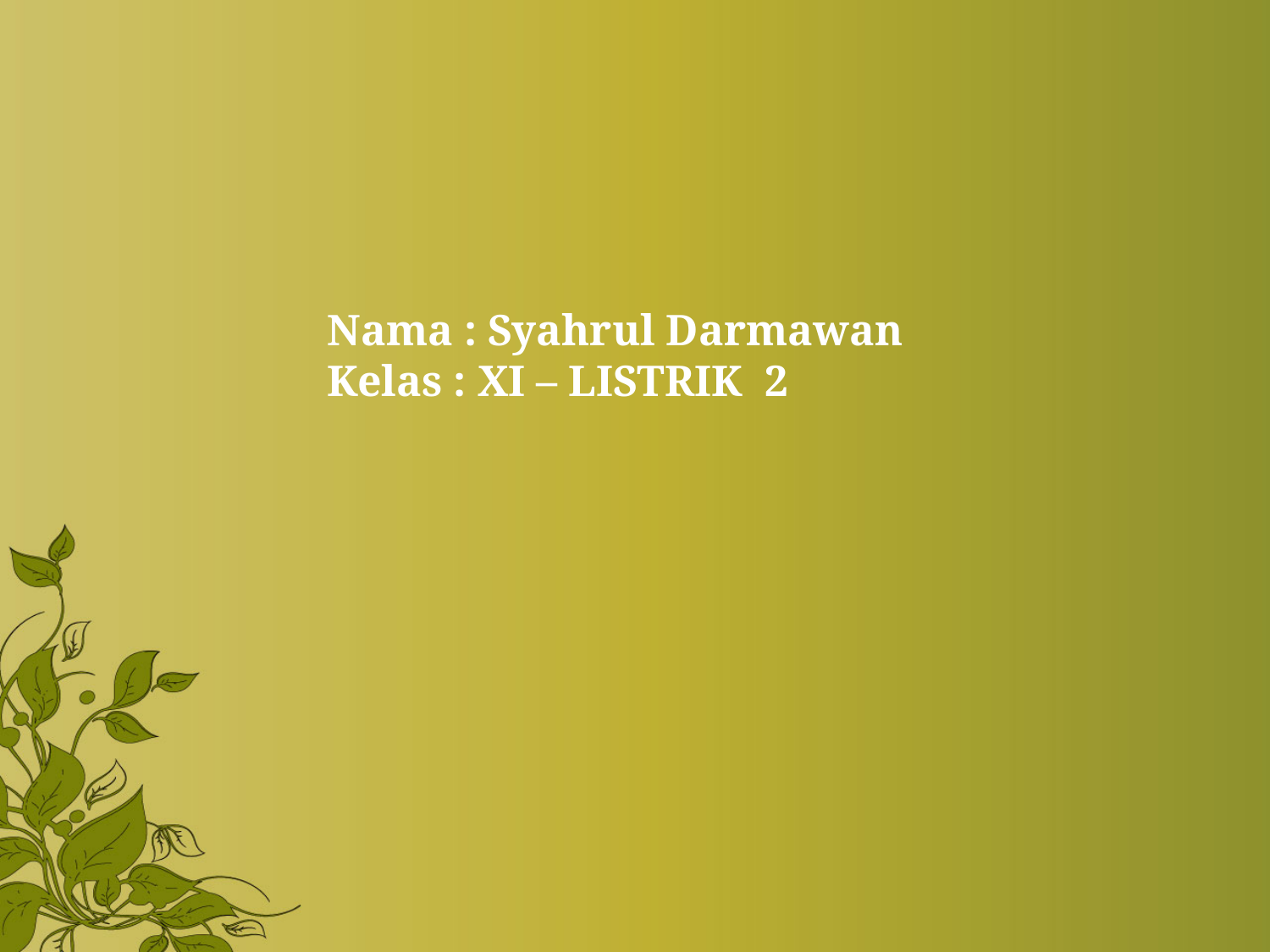

Nama : Syahrul Darmawan
Kelas : XI – LISTRIK  2